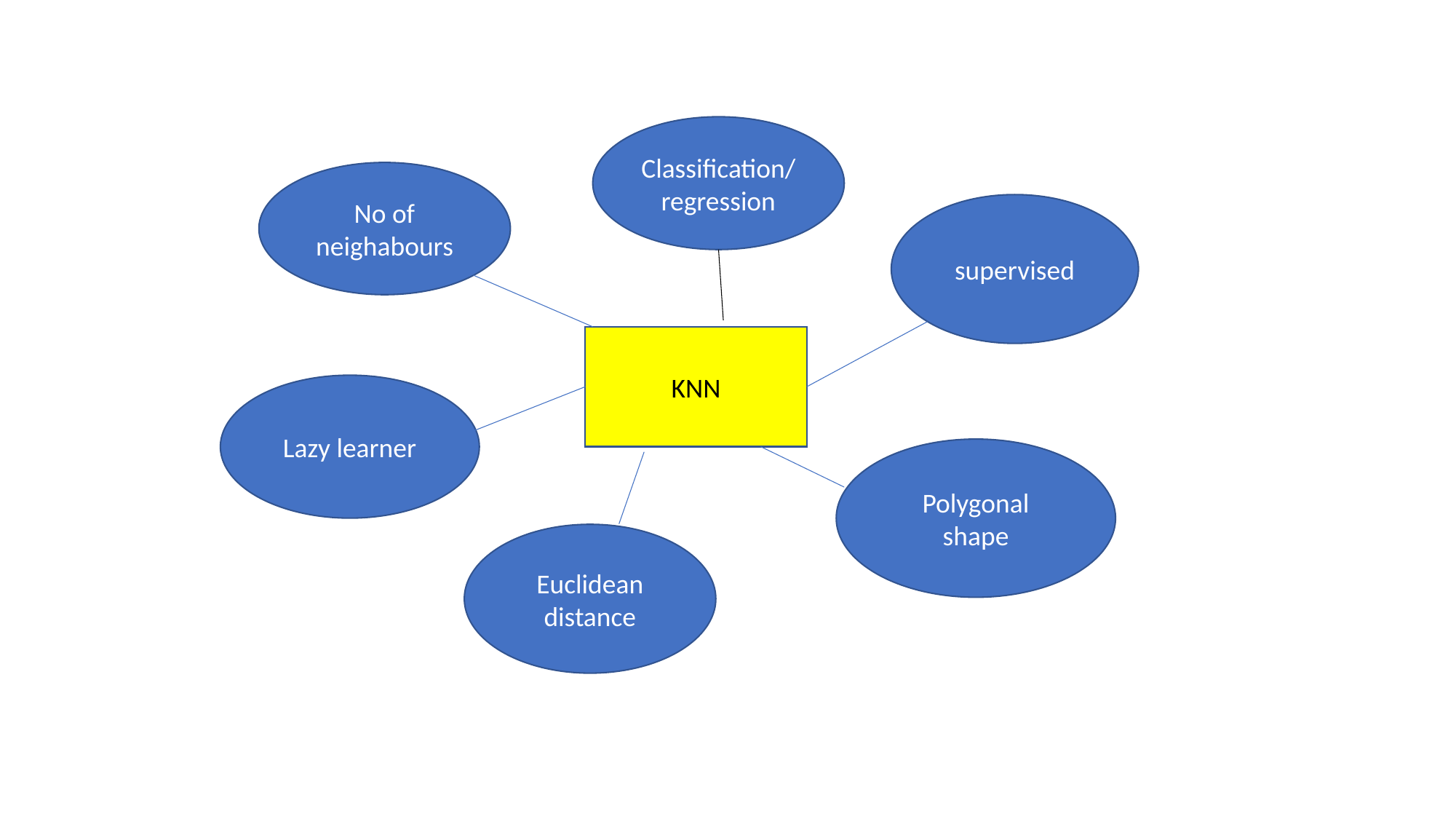

Classification/
regression
No of neighabours
supervised
KNN
Lazy learner
Polygonal shape
Euclidean distance